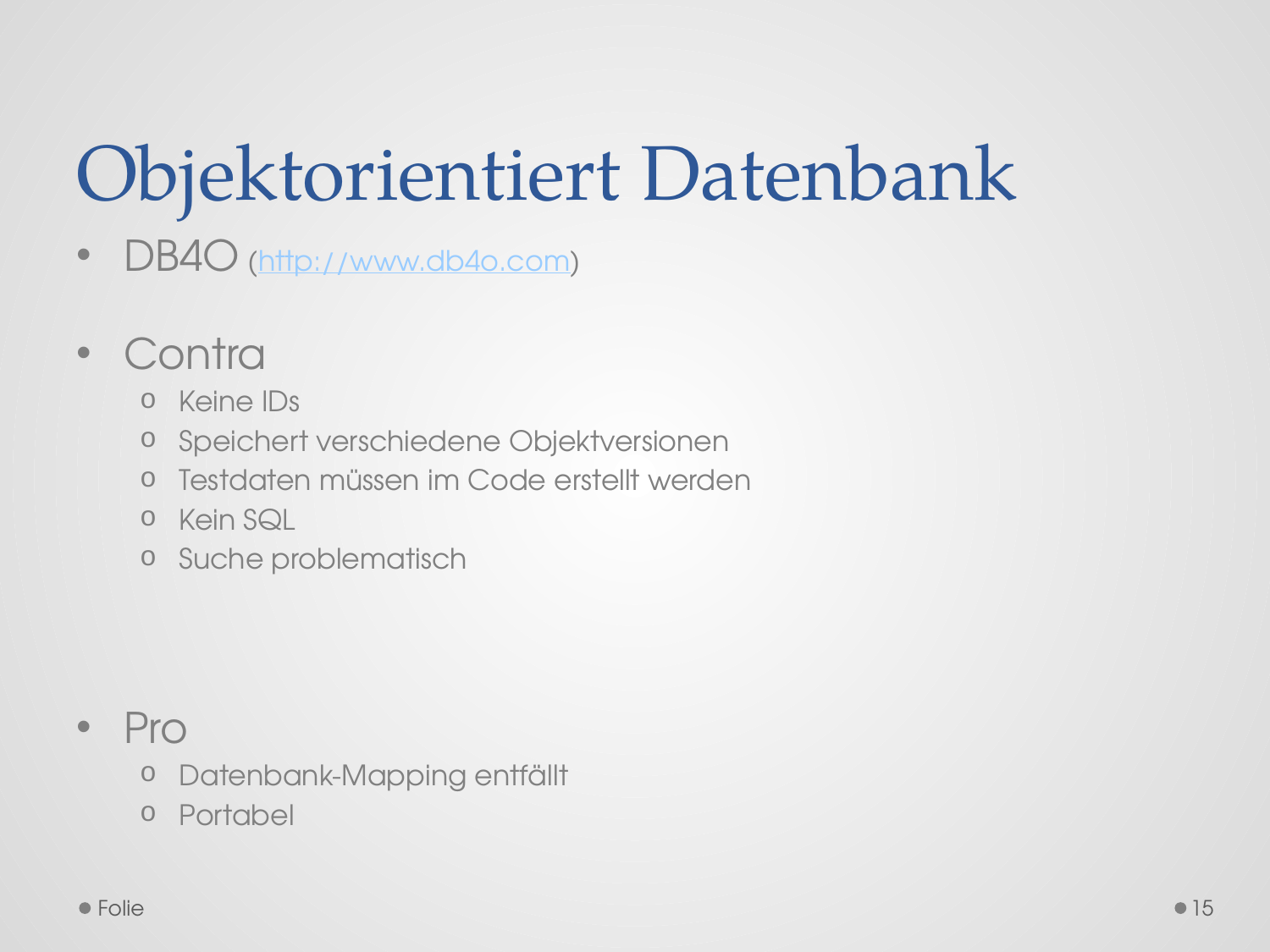

# Objektorientiert Datenbank
DB4O (http://www.db4o.com)

Contra
Keine IDs
Speichert verschiedene Objektversionen
Testdaten müssen im Code erstellt werden
Kein SQL
Suche problematisch

Pro
Datenbank-Mapping entfällt
Portabel

Folie
15